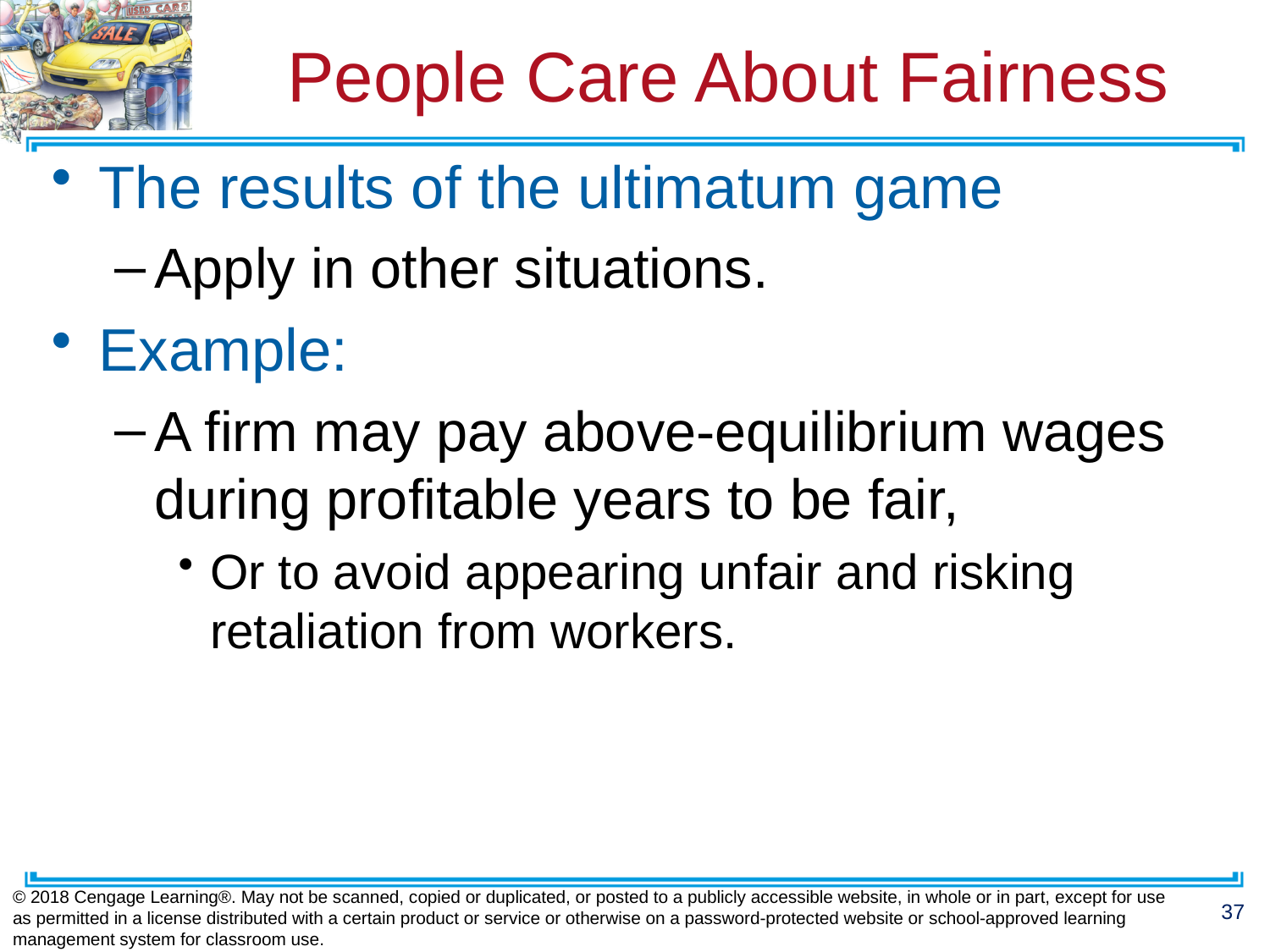

# People Care About Fairness
The results of the ultimatum game
Apply in other situations.
Example:
A firm may pay above-equilibrium wages during profitable years to be fair,
Or to avoid appearing unfair and risking retaliation from workers.

© 2018 Cengage Learning®. May not be scanned, copied or duplicated, or posted to a publicly accessible website, in whole or in part, except for use as permitted in a license distributed with a certain product or service or otherwise on a password-protected website or school-approved learning management system for classroom use.
37